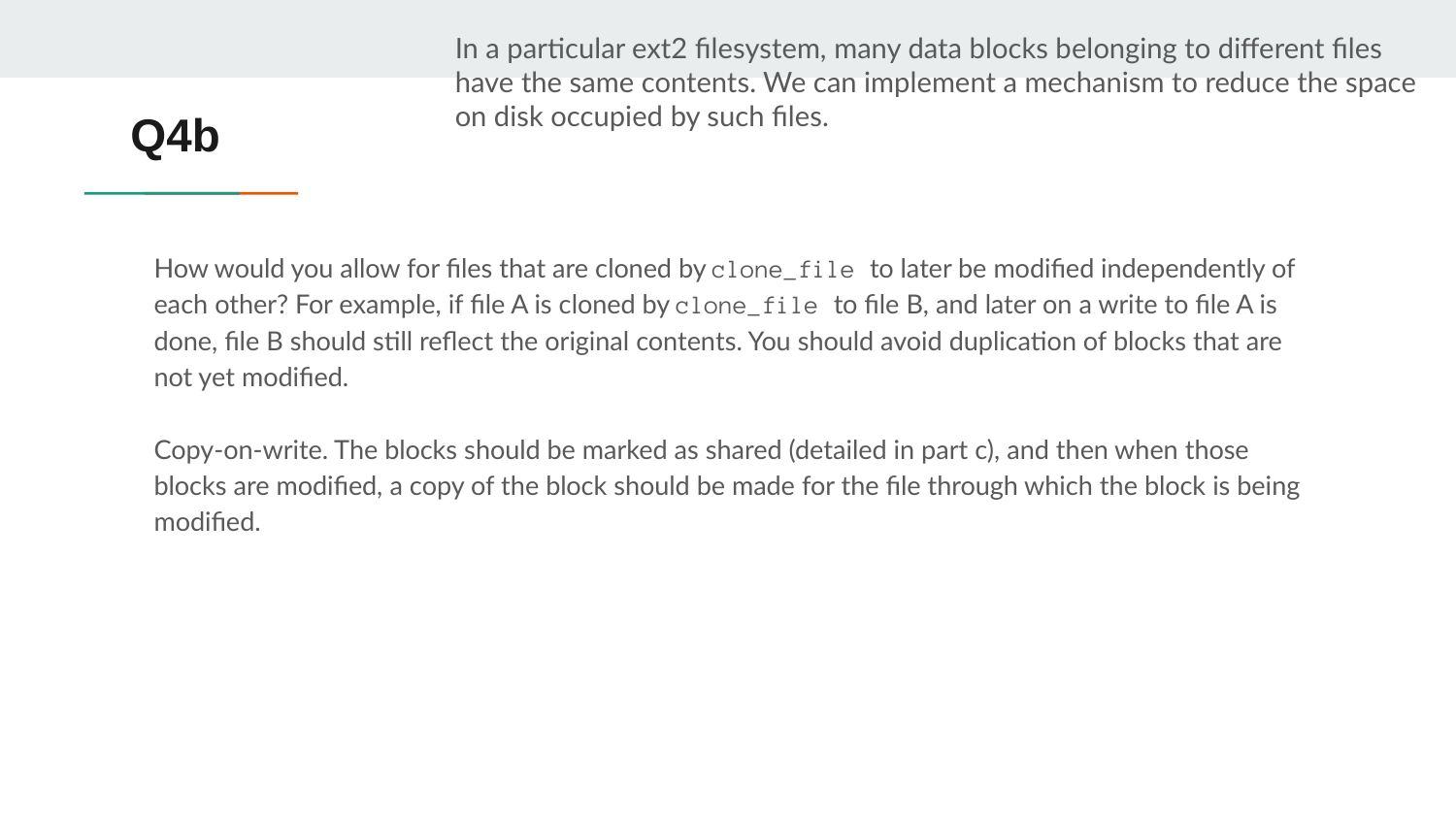

In a particular ext2 filesystem, many data blocks belonging to different files have the same contents. We can implement a mechanism to reduce the space on disk occupied by such files.
# Q4b
How would you allow for files that are cloned by clone_file to later be modified independently of each other? For example, if file A is cloned by clone_file to file B, and later on a write to file A is done, file B should still reflect the original contents. You should avoid duplication of blocks that are not yet modified.

Copy-on-write. The blocks should be marked as shared (detailed in part c), and then when those blocks are modified, a copy of the block should be made for the file through which the block is being modified.